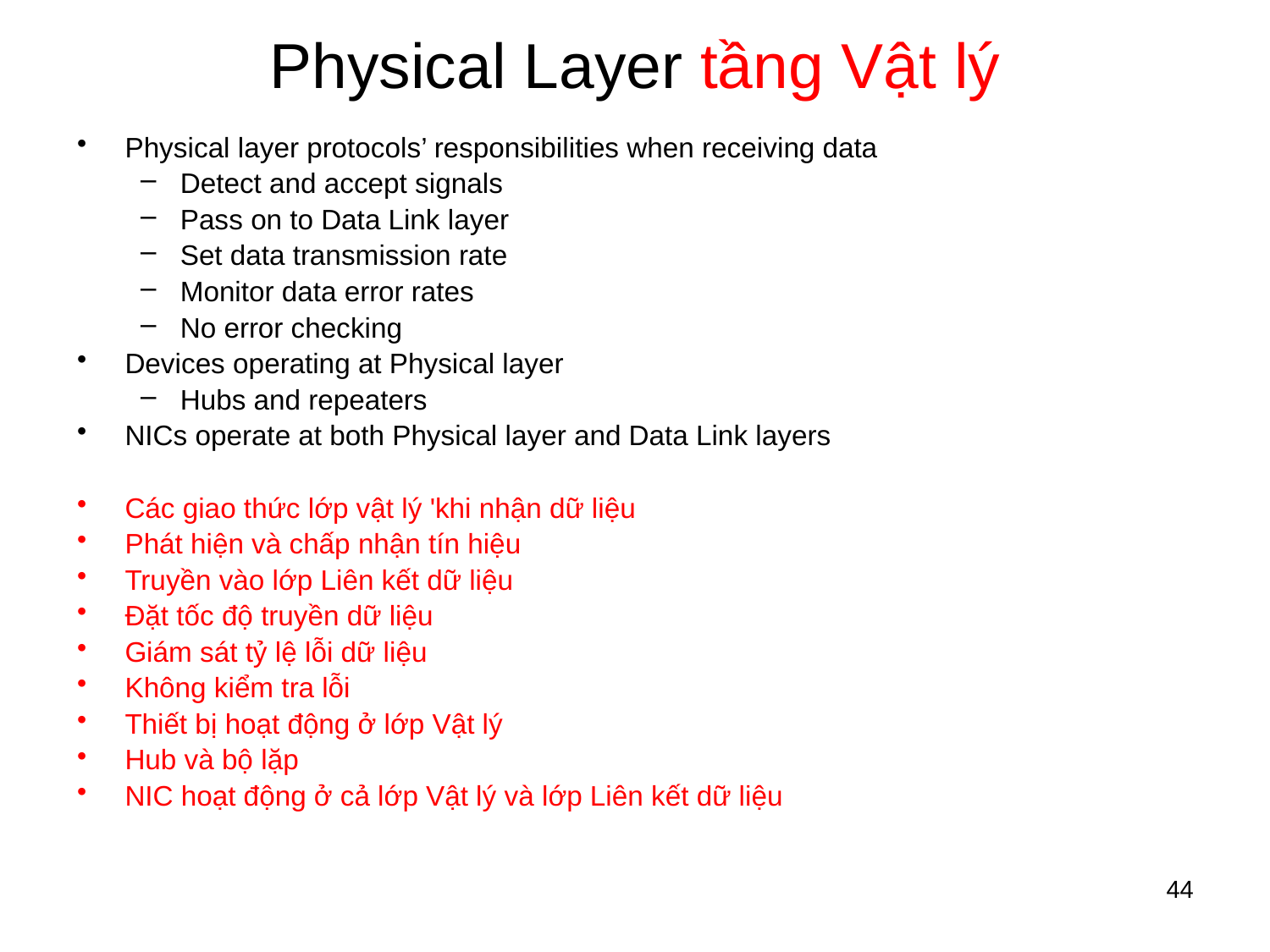

# Physical Layer tầng Vật lý
Physical layer protocols’ responsibilities when receiving data
Detect and accept signals
Pass on to Data Link layer
Set data transmission rate
Monitor data error rates
No error checking
Devices operating at Physical layer
Hubs and repeaters
NICs operate at both Physical layer and Data Link layers

Các giao thức lớp vật lý 'khi nhận dữ liệu
Phát hiện và chấp nhận tín hiệu
Truyền vào lớp Liên kết dữ liệu
Đặt tốc độ truyền dữ liệu
Giám sát tỷ lệ lỗi dữ liệu
Không kiểm tra lỗi
Thiết bị hoạt động ở lớp Vật lý
Hub và bộ lặp
NIC hoạt động ở cả lớp Vật lý và lớp Liên kết dữ liệu
44